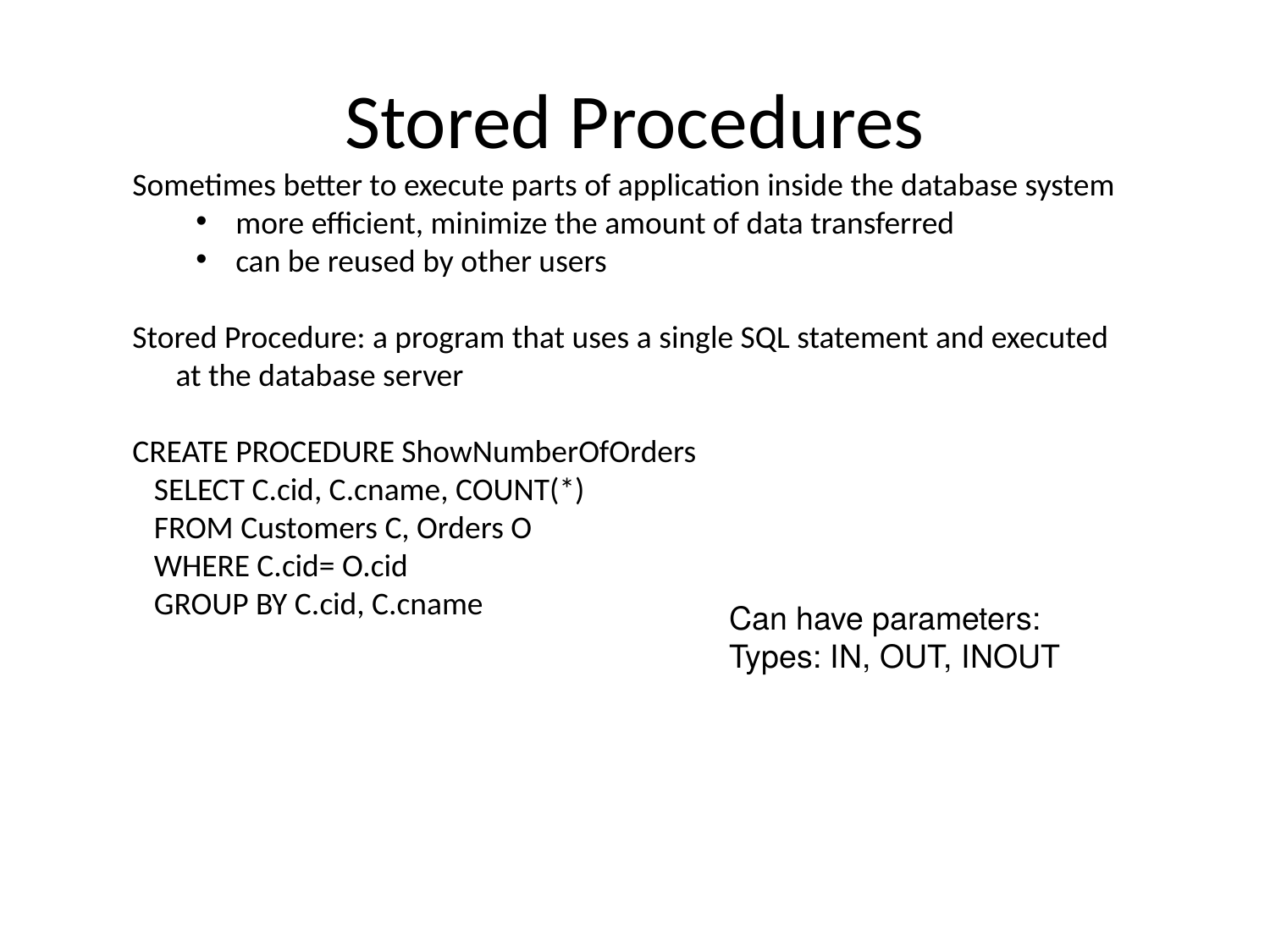

# Stored Procedures
Sometimes better to execute parts of application inside the database system
more efficient, minimize the amount of data transferred
can be reused by other users

Stored Procedure: a program that uses a single SQL statement and executed
      at the database server

CREATE PROCEDURE ShowNumberOfOrders
   SELECT C.cid, C.cname, COUNT(*)
   FROM Customers C, Orders O
   WHERE C.cid= O.cid
   GROUP BY C.cid, C.cname
Can have parameters:
Types: IN, OUT, INOUT